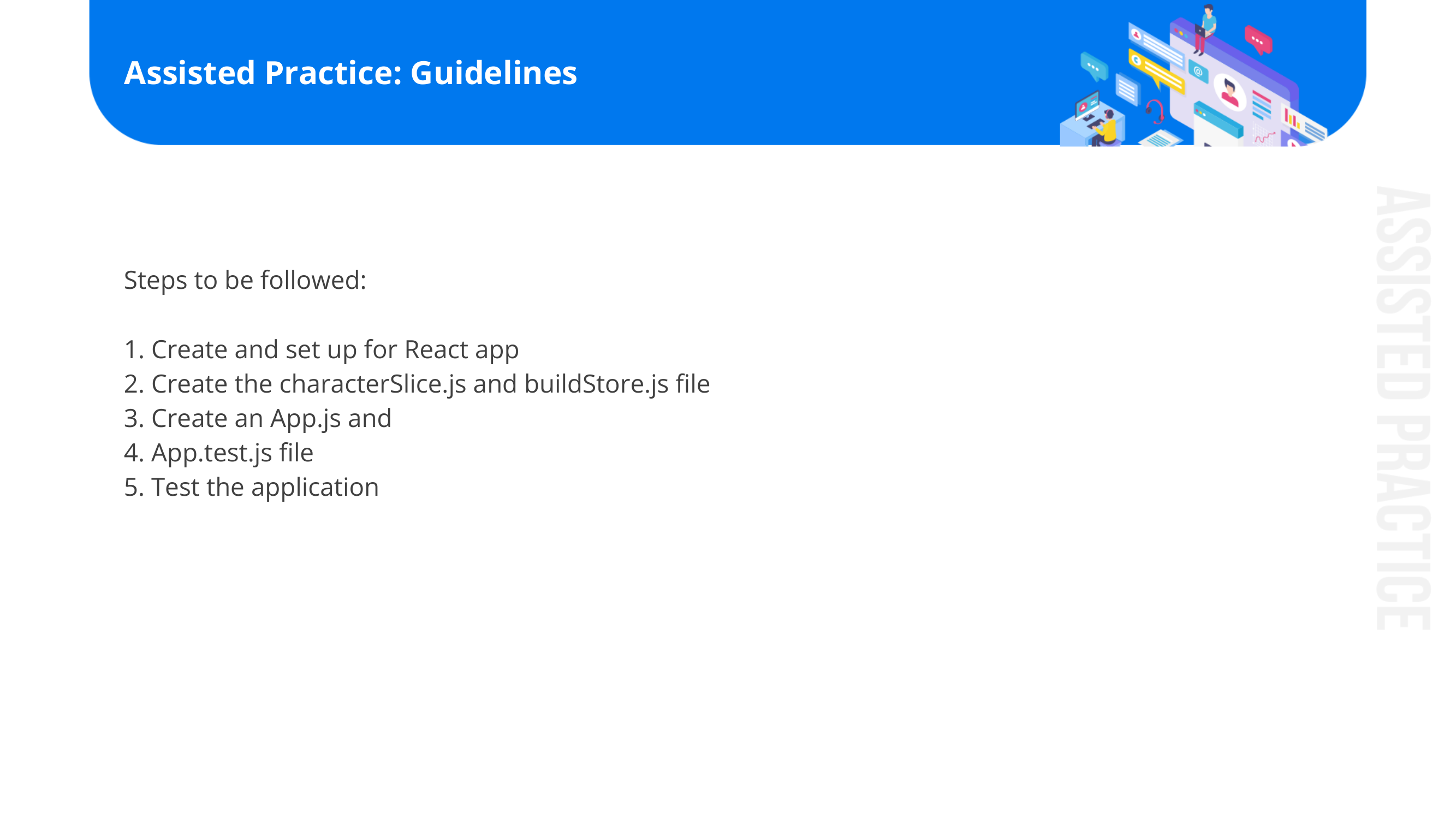

# Assisted Practice: Guidelines
Steps to be followed:

1. Create and set up for React app
2. Create the characterSlice.js and buildStore.js file
3. Create an App.js and
4. App.test.js file
5. Test the application